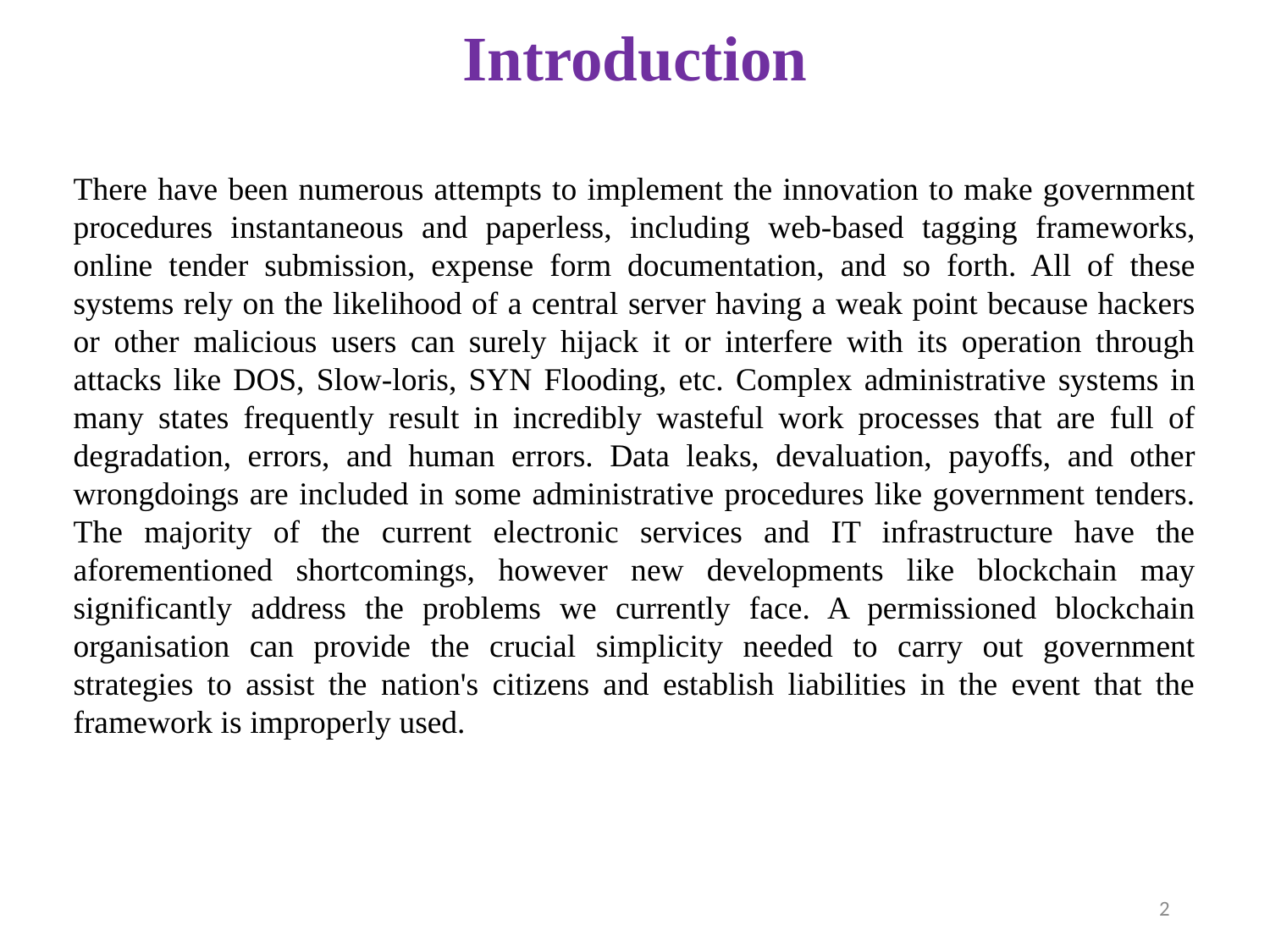

# Introduction
There have been numerous attempts to implement the innovation to make government procedures instantaneous and paperless, including web-based tagging frameworks, online tender submission, expense form documentation, and so forth. All of these systems rely on the likelihood of a central server having a weak point because hackers or other malicious users can surely hijack it or interfere with its operation through attacks like DOS, Slow-loris, SYN Flooding, etc. Complex administrative systems in many states frequently result in incredibly wasteful work processes that are full of degradation, errors, and human errors. Data leaks, devaluation, payoffs, and other wrongdoings are included in some administrative procedures like government tenders. The majority of the current electronic services and IT infrastructure have the aforementioned shortcomings, however new developments like blockchain may significantly address the problems we currently face. A permissioned blockchain organisation can provide the crucial simplicity needed to carry out government strategies to assist the nation's citizens and establish liabilities in the event that the framework is improperly used.

2